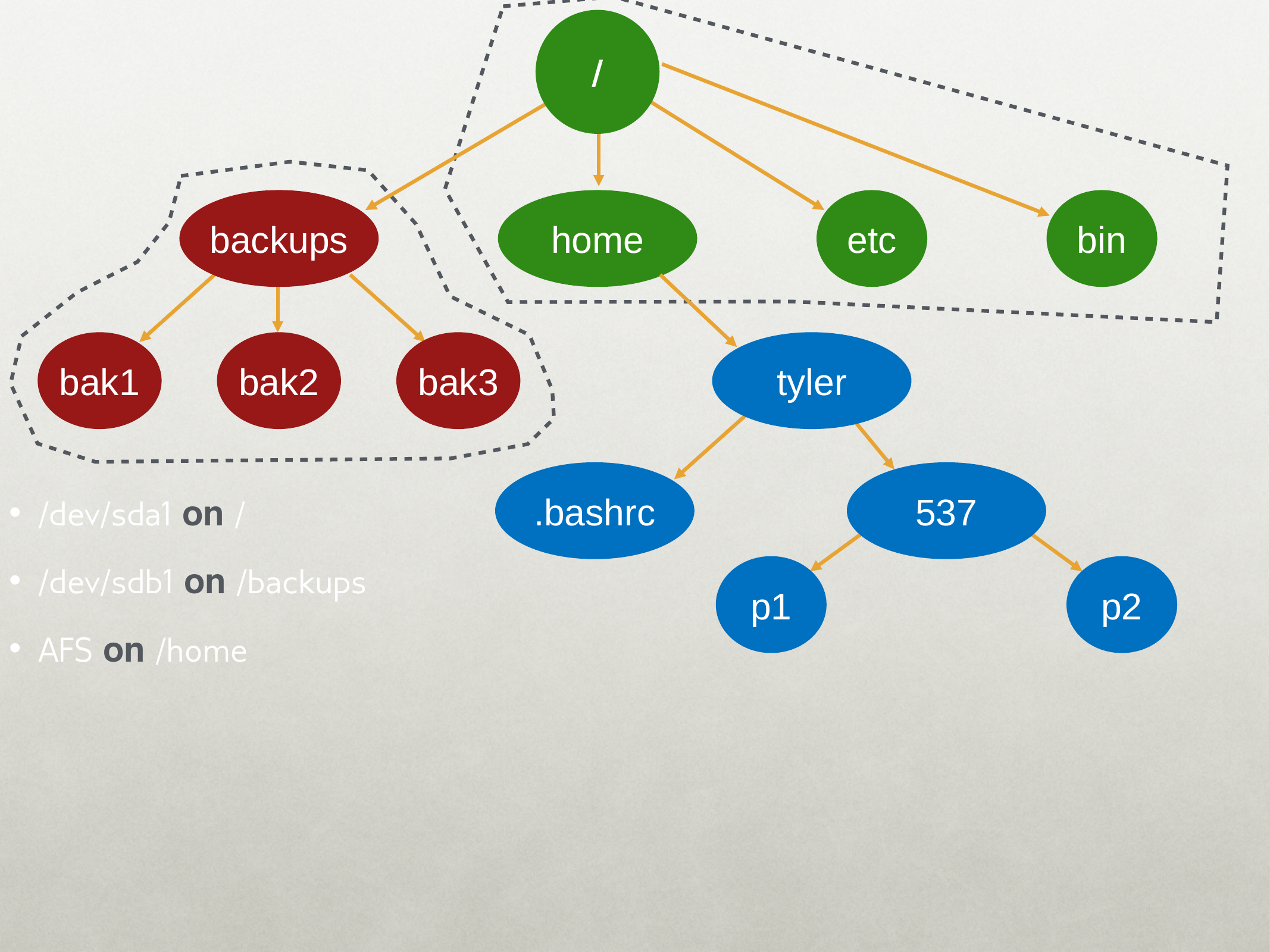

/

backups
home
etc
bin

bak1
bak2
bak3
tyler

.bashrc
537
/dev/sda1 on /
/dev/sdb1 on /backups
AFS on /home

p1
p2